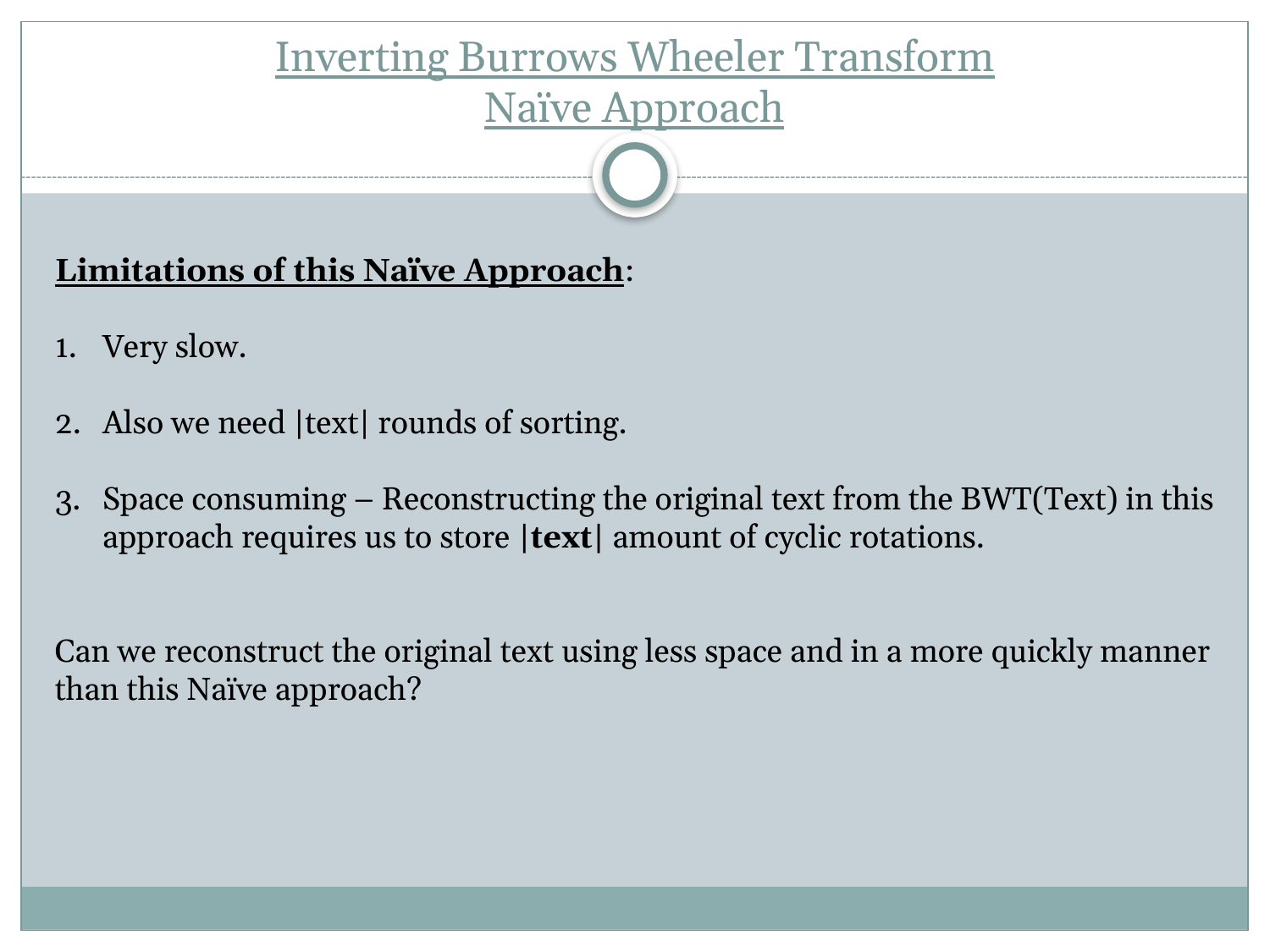

# Inverting Burrows Wheeler Transform Naïve Approach
Limitations of this Naïve Approach:

Very slow.

Also we need |text| rounds of sorting.

Space consuming – Reconstructing the original text from the BWT(Text) in this approach requires us to store |text| amount of cyclic rotations.

Can we reconstruct the original text using less space and in a more quickly manner than this Naïve approach?